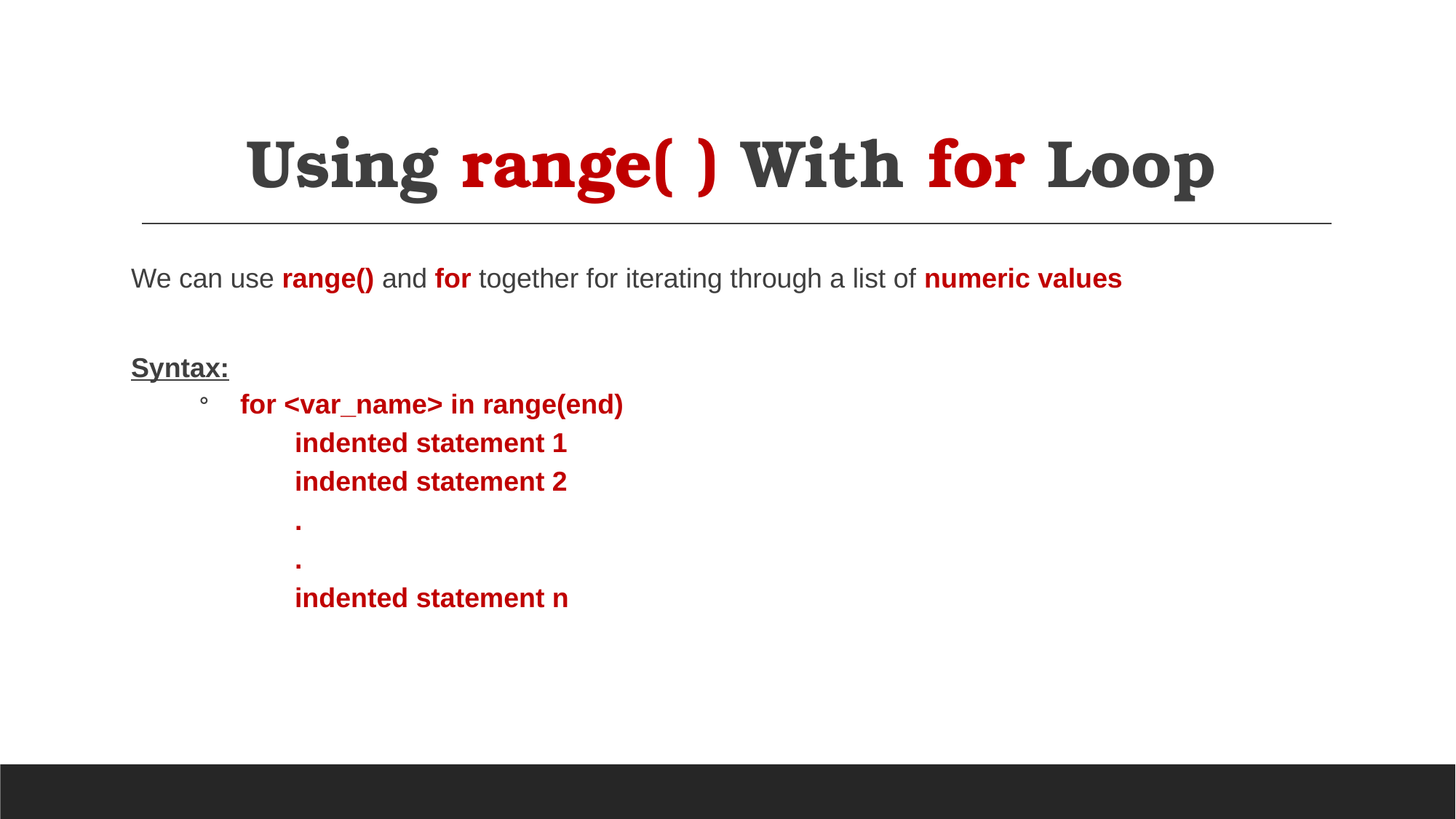

# Using range( ) With for Loop
We can use range() and for together for iterating through a list of numeric values

Syntax:
for <var_name> in range(end)
	indented statement 1
	indented statement 2
	.
	.
	indented statement n